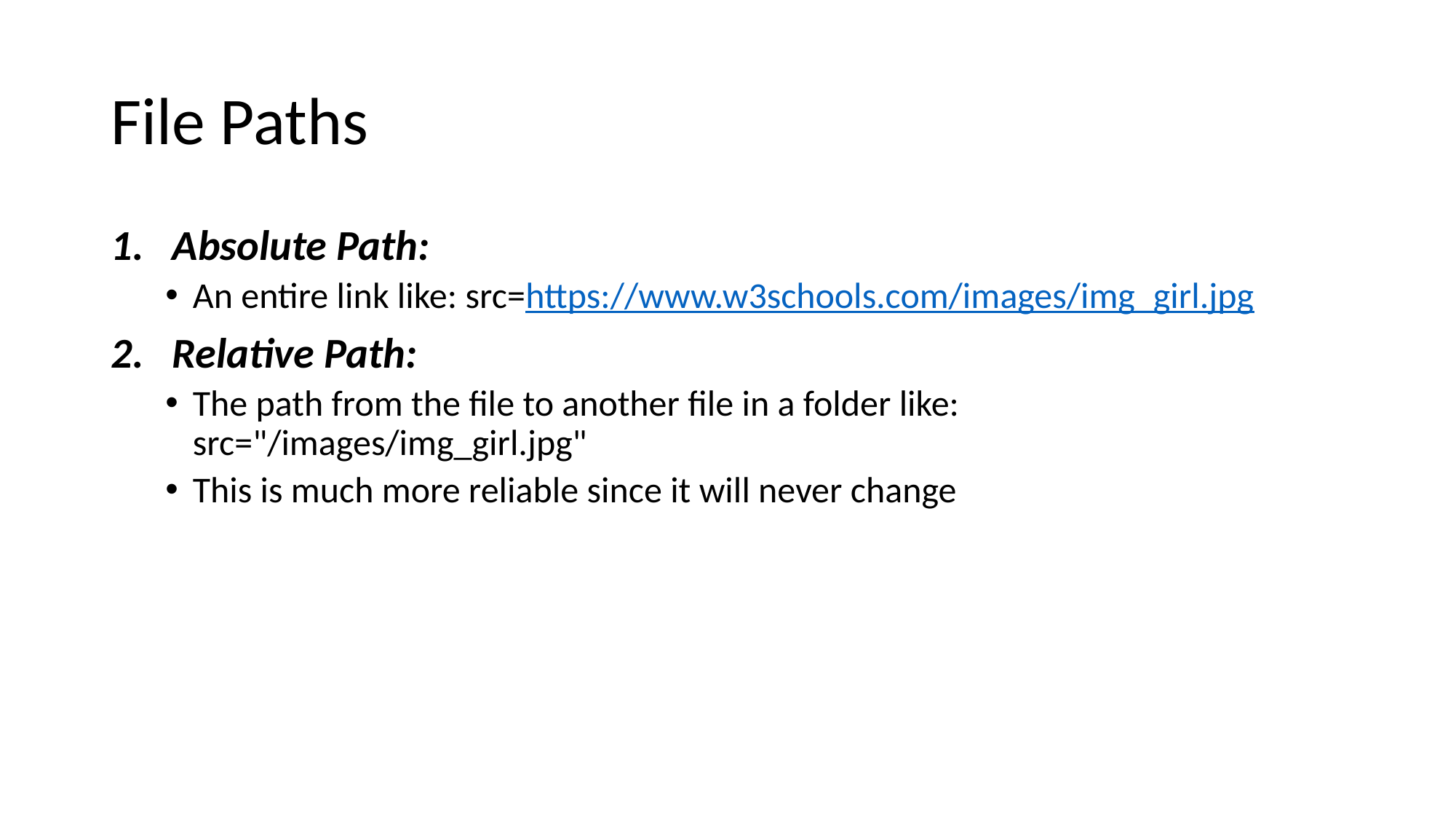

# File Paths
Absolute Path:
An entire link like: src=https://www.w3schools.com/images/img_girl.jpg
Relative Path:
The path from the file to another file in a folder like: src="/images/img_girl.jpg"
This is much more reliable since it will never change